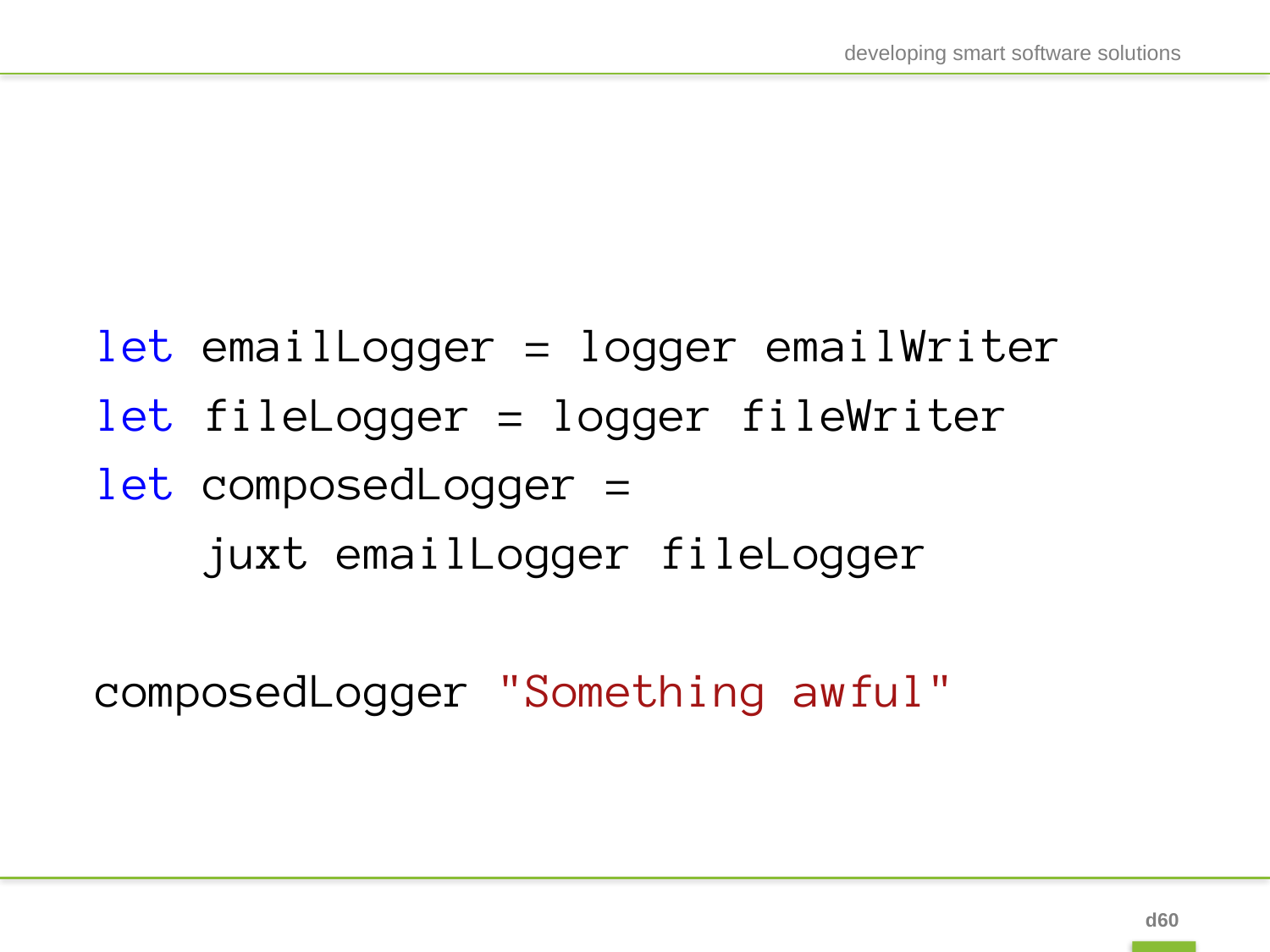

developing smart software solutions
#
 let emailLogger = logger emailWriter
 let fileLogger = logger fileWriter
 let composedLogger =
     juxt emailLogger fileLogger

 composedLogger "Something awful"

d60